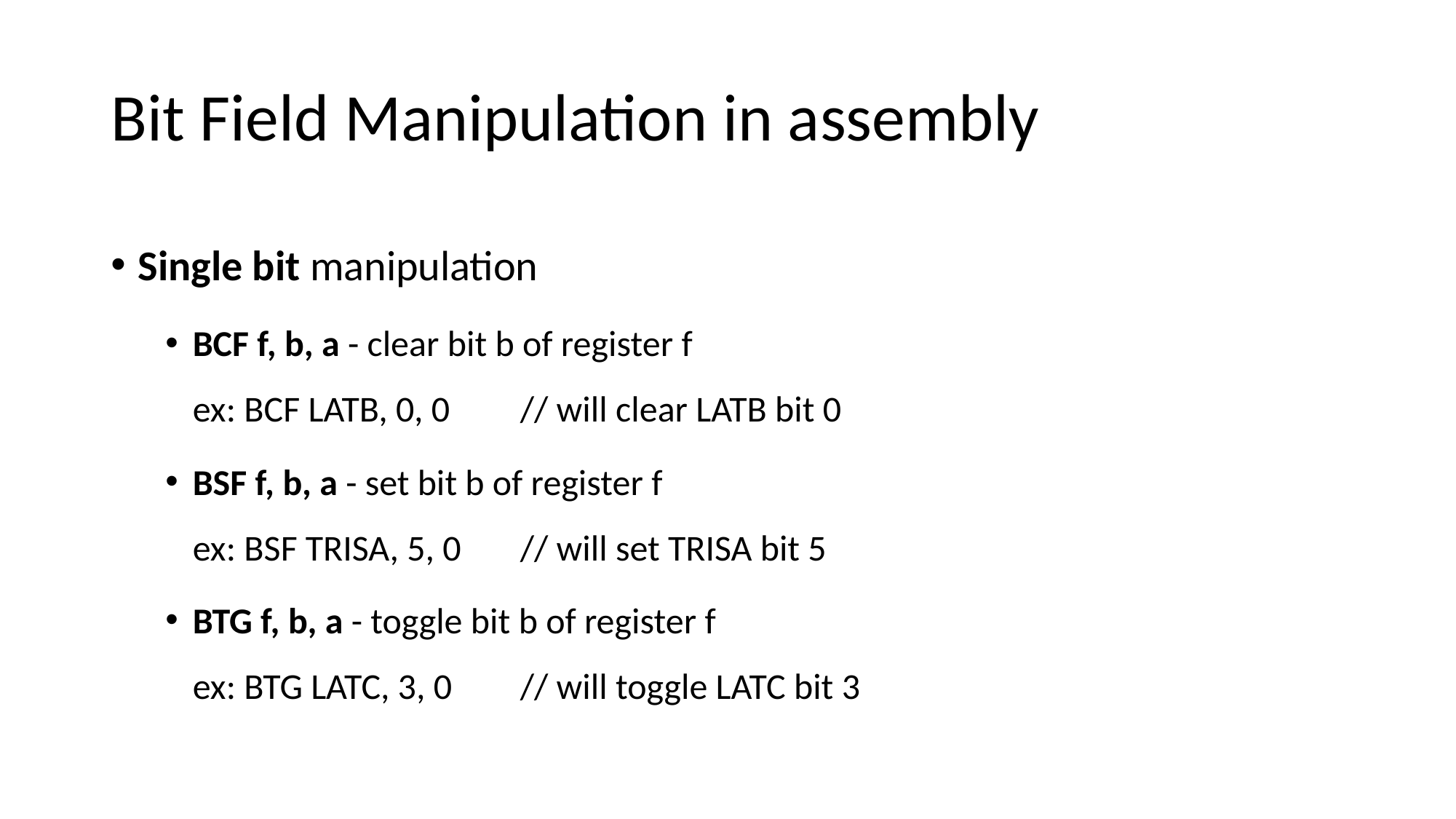

# Bit Field Manipulation in assembly
Single bit manipulation
BCF f, b, a - clear bit b of register f
ex: BCF LATB, 0, 0	// will clear LATB bit 0
BSF f, b, a - set bit b of register f
ex: BSF TRISA, 5, 0	// will set TRISA bit 5
BTG f, b, a - toggle bit b of register f
ex: BTG LATC, 3, 0	// will toggle LATC bit 3